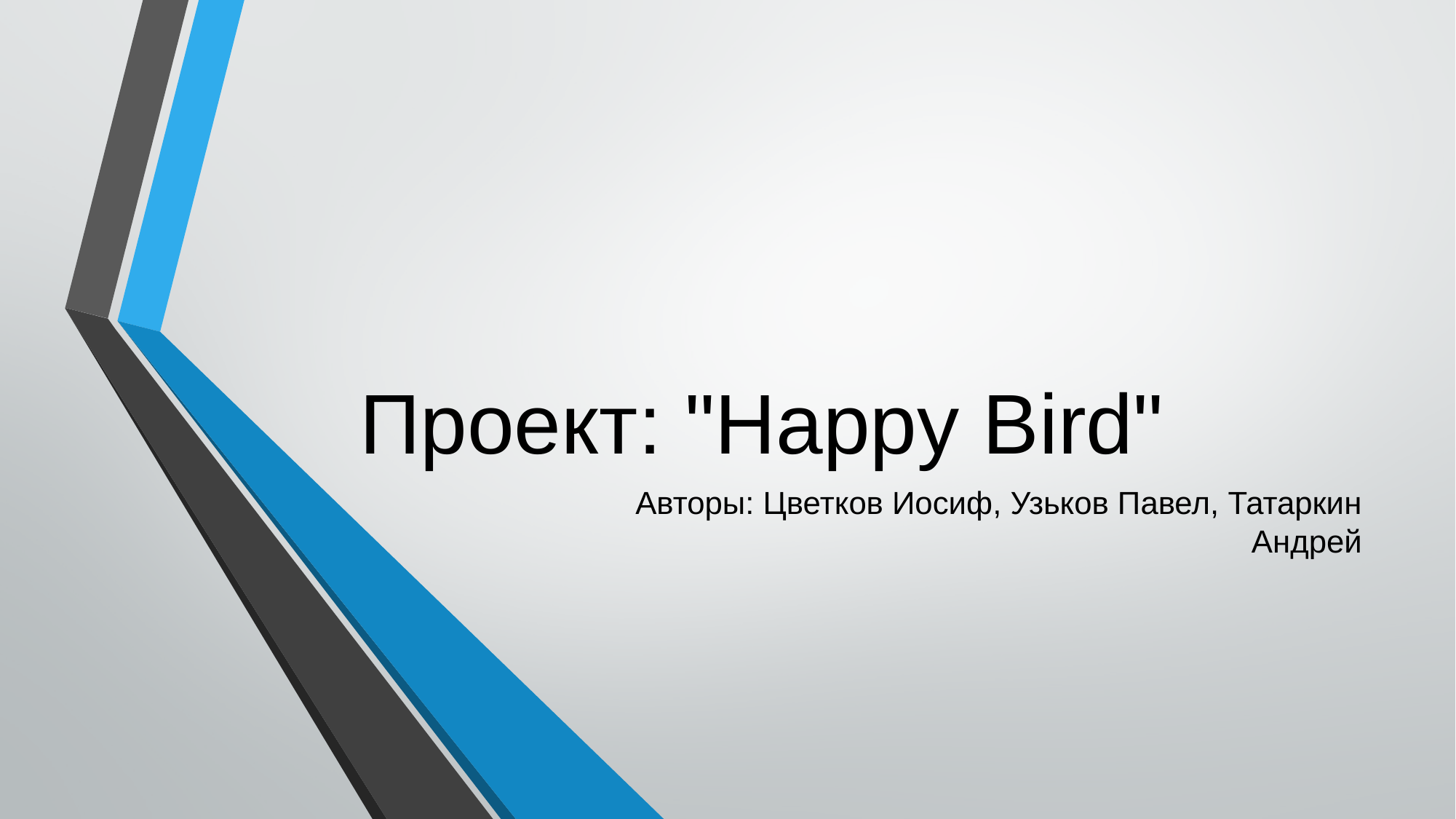

# Проект: "Happy Bird"
Авторы: Цветков Иосиф, Узьков Павел, Татаркин Андрей